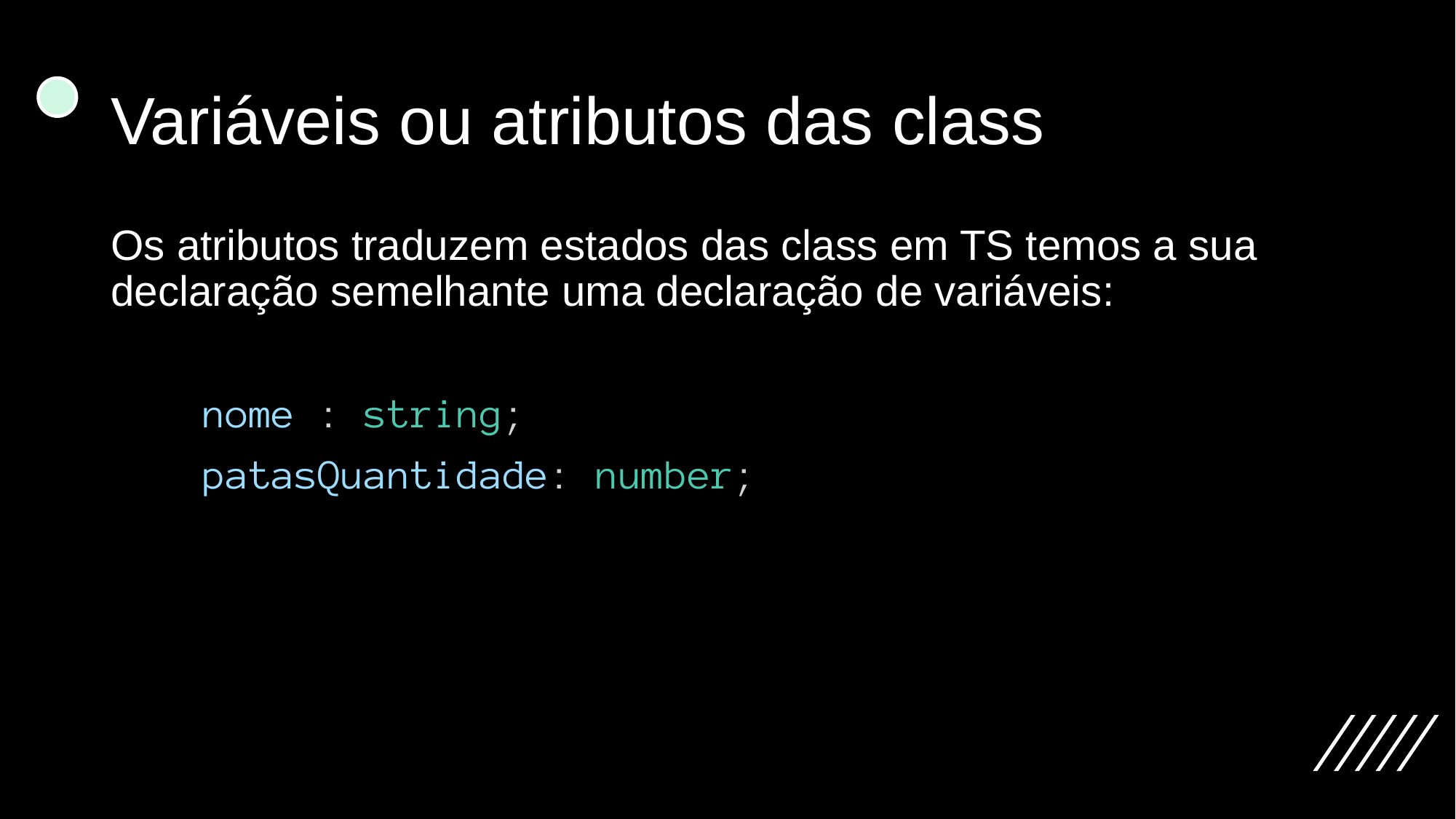

# Variáveis ou atributos das class
Os atributos traduzem estados das class em TS temos a sua declaração semelhante uma declaração de variáveis:

    nome : string;
    patasQuantidade: number;